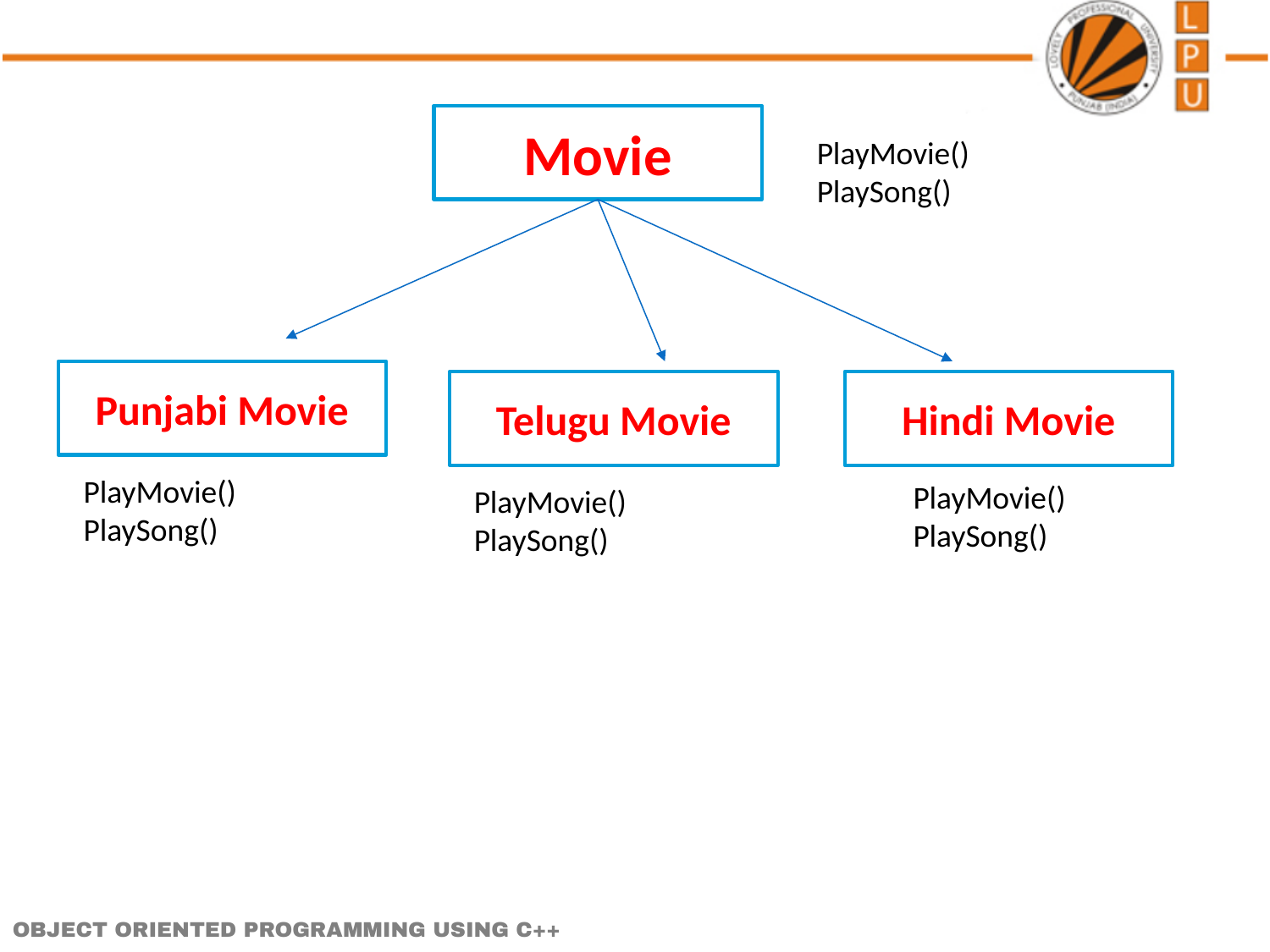

Movie
PlayMovie()
PlaySong()

Punjabi Movie
Telugu Movie
Hindi Movie

PlayMovie()
PlaySong()
PlayMovie()
PlaySong()
PlayMovie()
PlaySong()